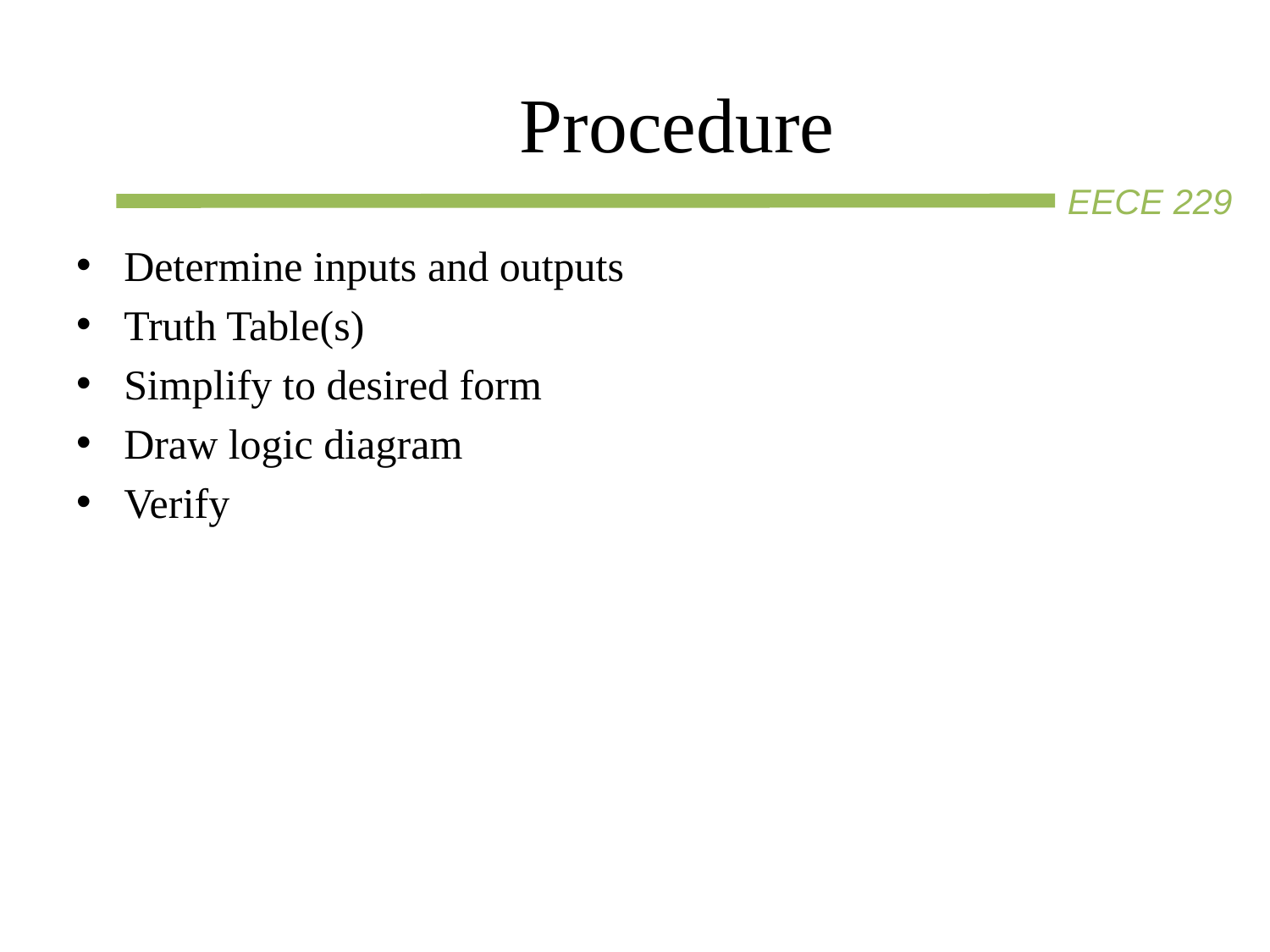

# Procedure
Determine inputs and outputs
Truth Table(s)
Simplify to desired form
Draw logic diagram
Verify